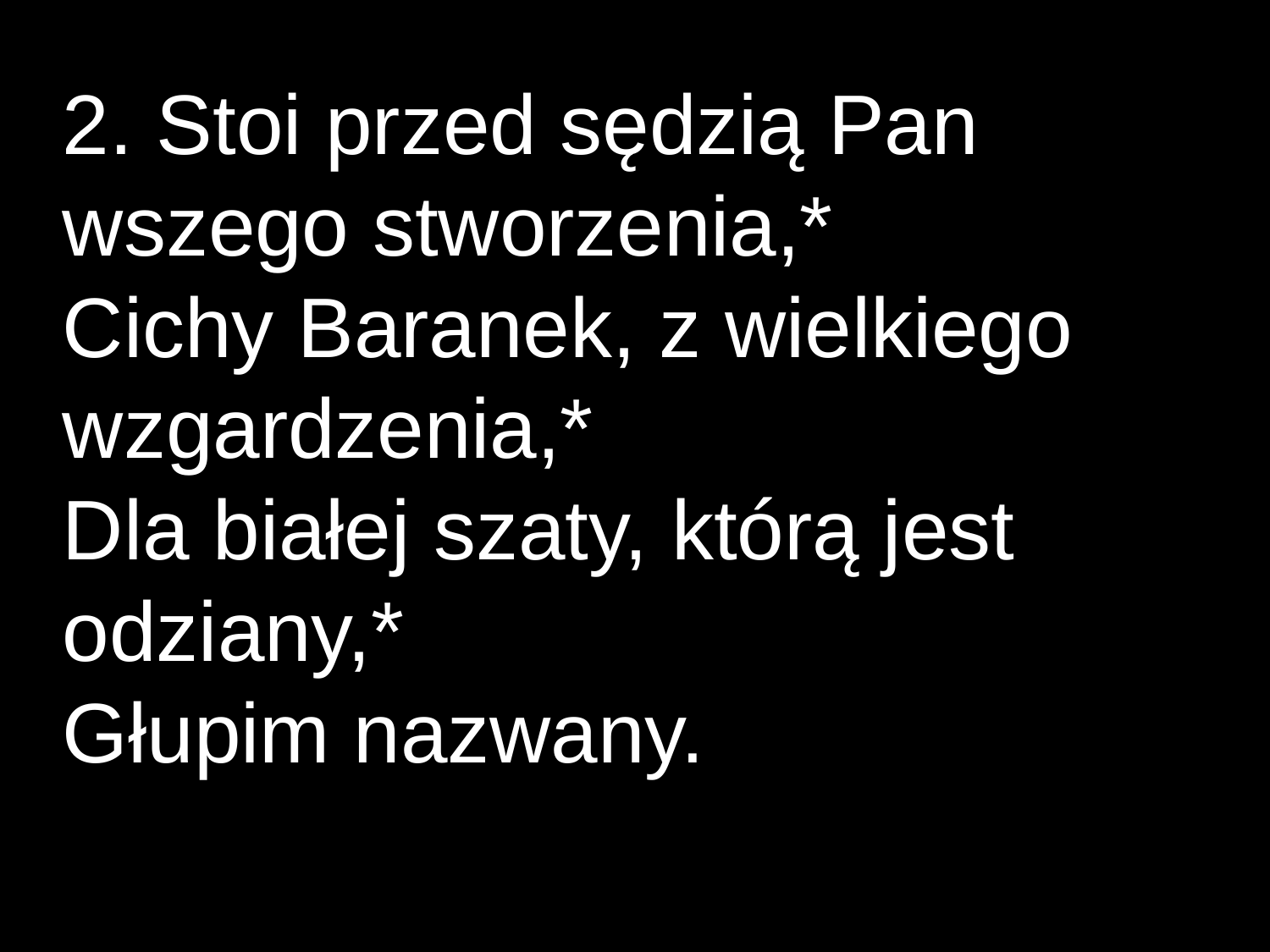

2. Stoi przed sędzią Pan wszego stworzenia,*
Cichy Baranek, z wielkiego wzgardzenia,*
Dla białej szaty, którą jest odziany,*
Głupim nazwany.